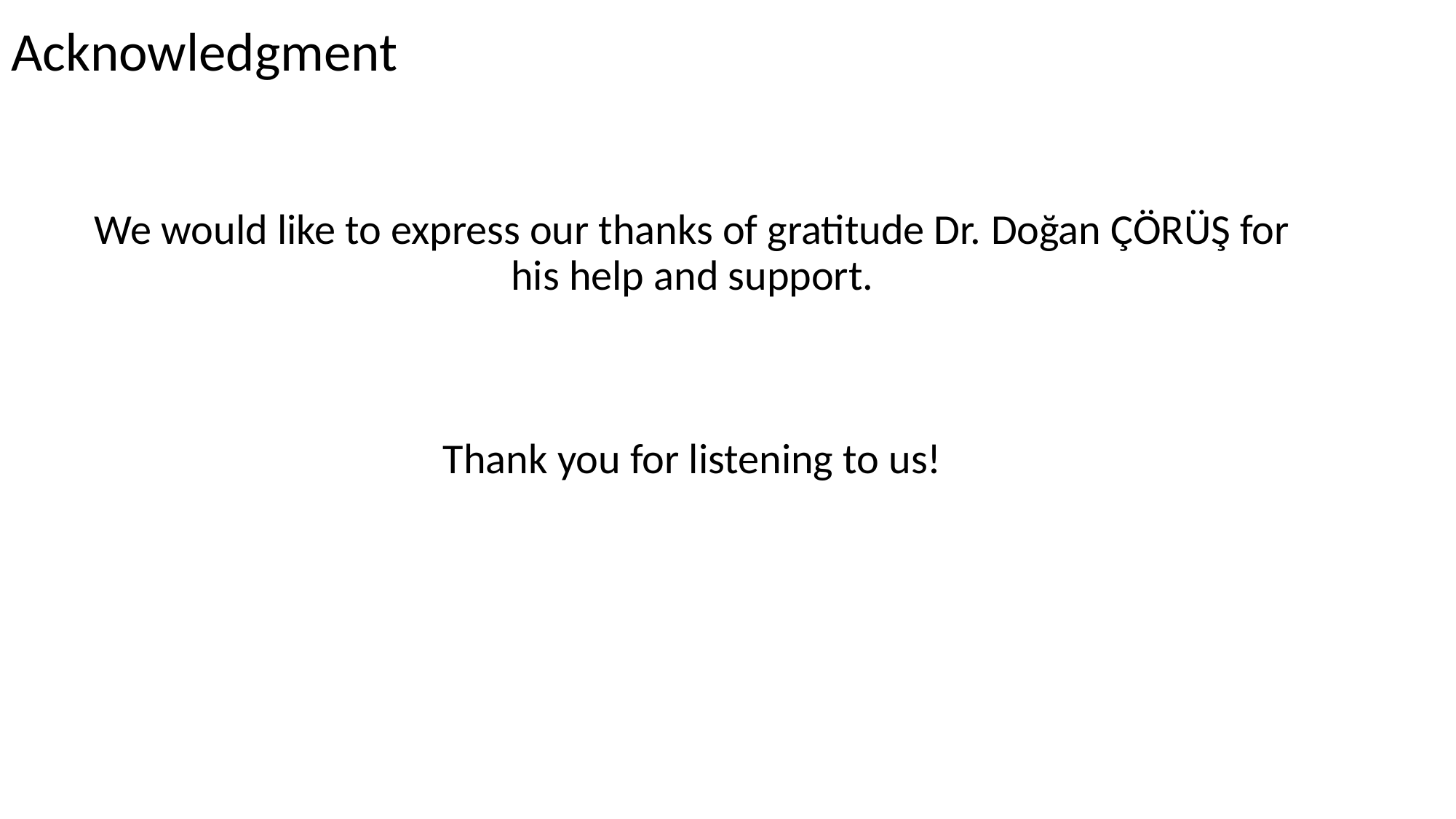

Acknowledgment
We would like to express our thanks of gratitude Dr. Doğan ÇÖRÜŞ for his help and support.

Thank you for listening to us!